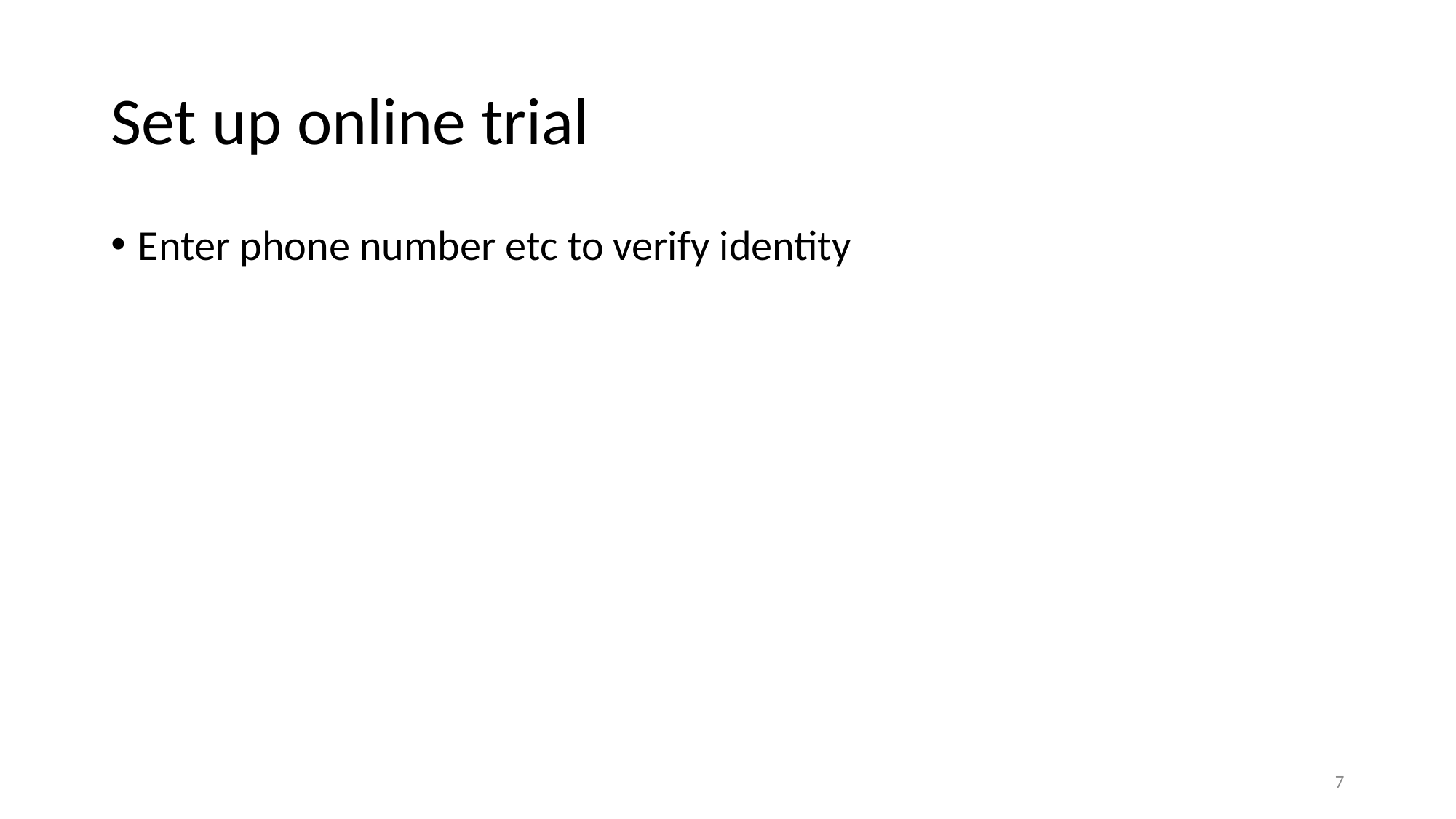

# Set up online trial
Enter phone number etc to verify identity

7